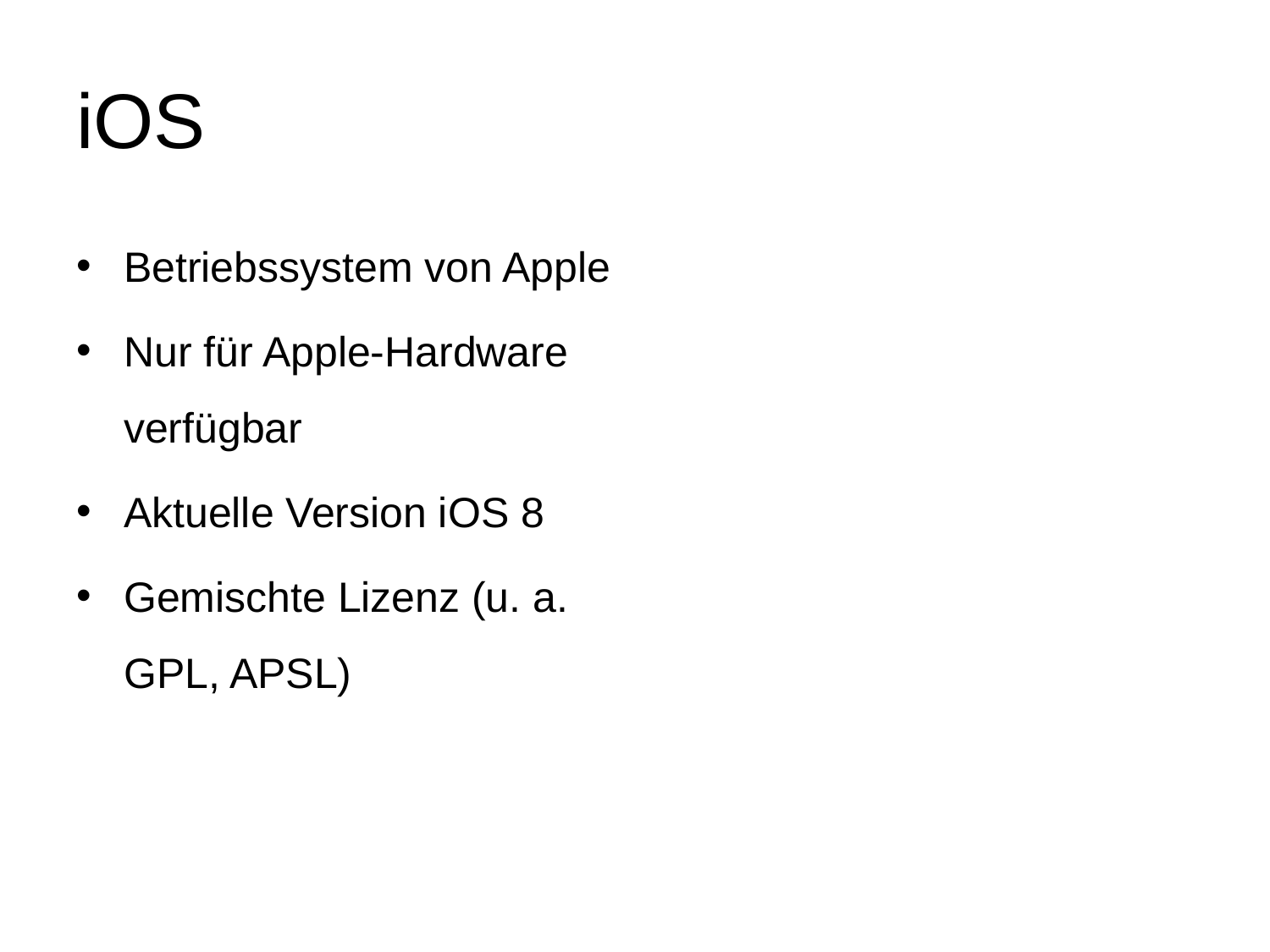

# iOS
Betriebssystem von Apple
Nur für Apple-Hardware verfügbar
Aktuelle Version iOS 8
Gemischte Lizenz (u. a. GPL, APSL)